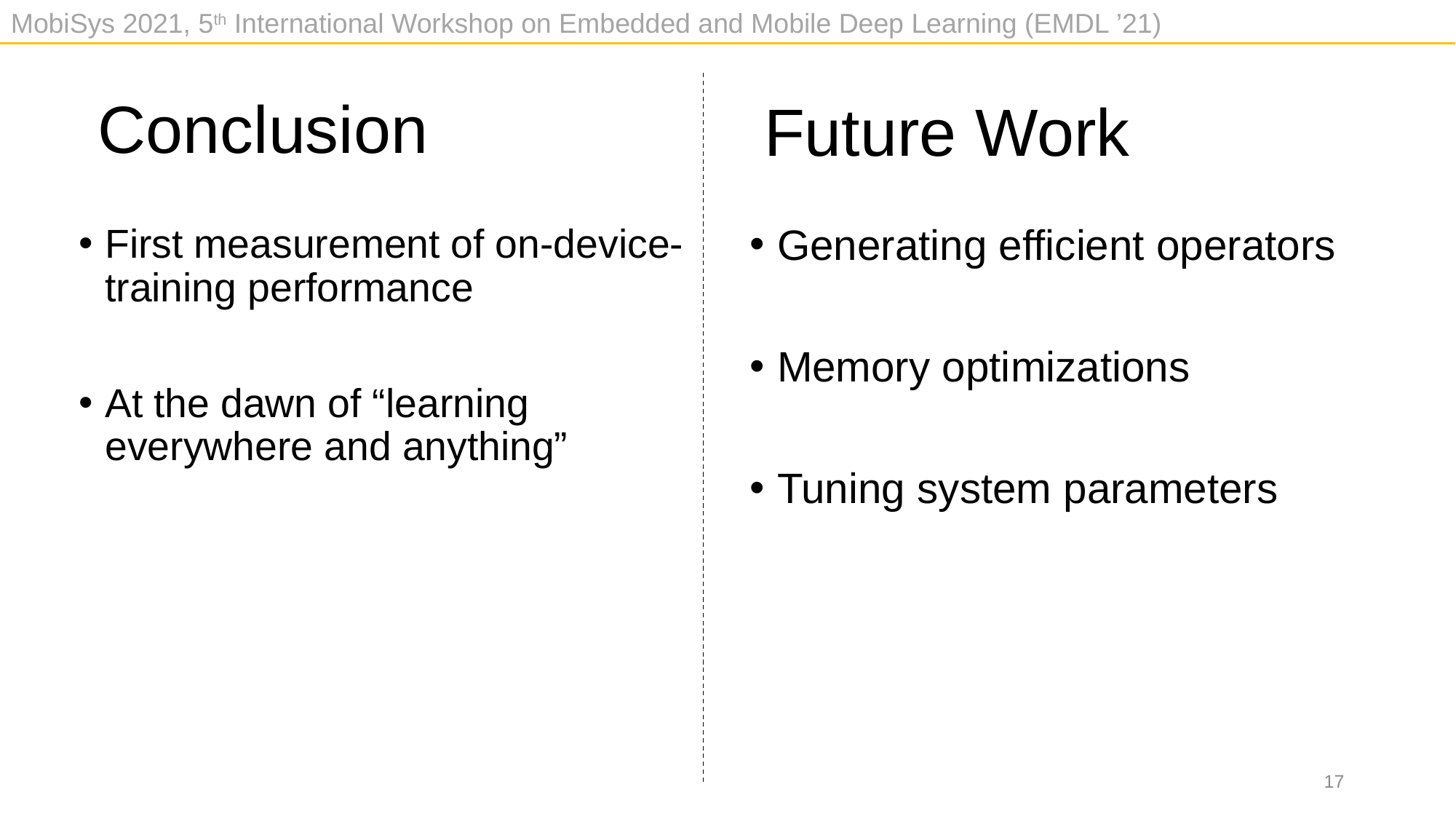

MobiSys 2021, 5th International Workshop on Embedded and Mobile Deep Learning (EMDL ’21)
# Conclusion
Future Work
First measurement of on-device-training performance

At the dawn of “learning everywhere and anything”

Generating efficient operators

Memory optimizations

Tuning system parameters
17